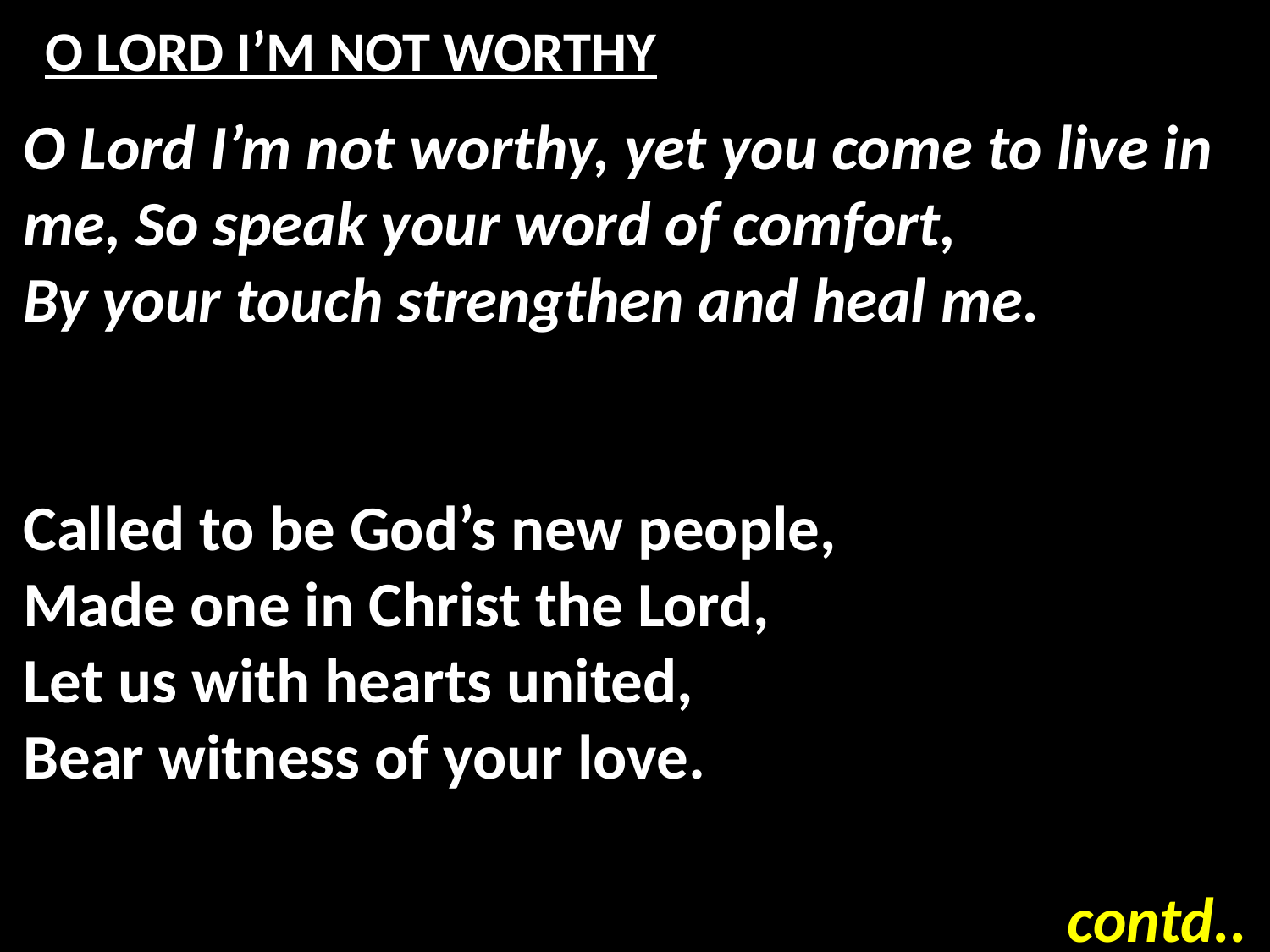

# O LORD I’M NOT WORTHY
O Lord I’m not worthy, yet you come to live in me, So speak your word of comfort,
By your touch strengthen and heal me.

Called to be God’s new people,
Made one in Christ the Lord,
Let us with hearts united,
Bear witness of your love.
contd..